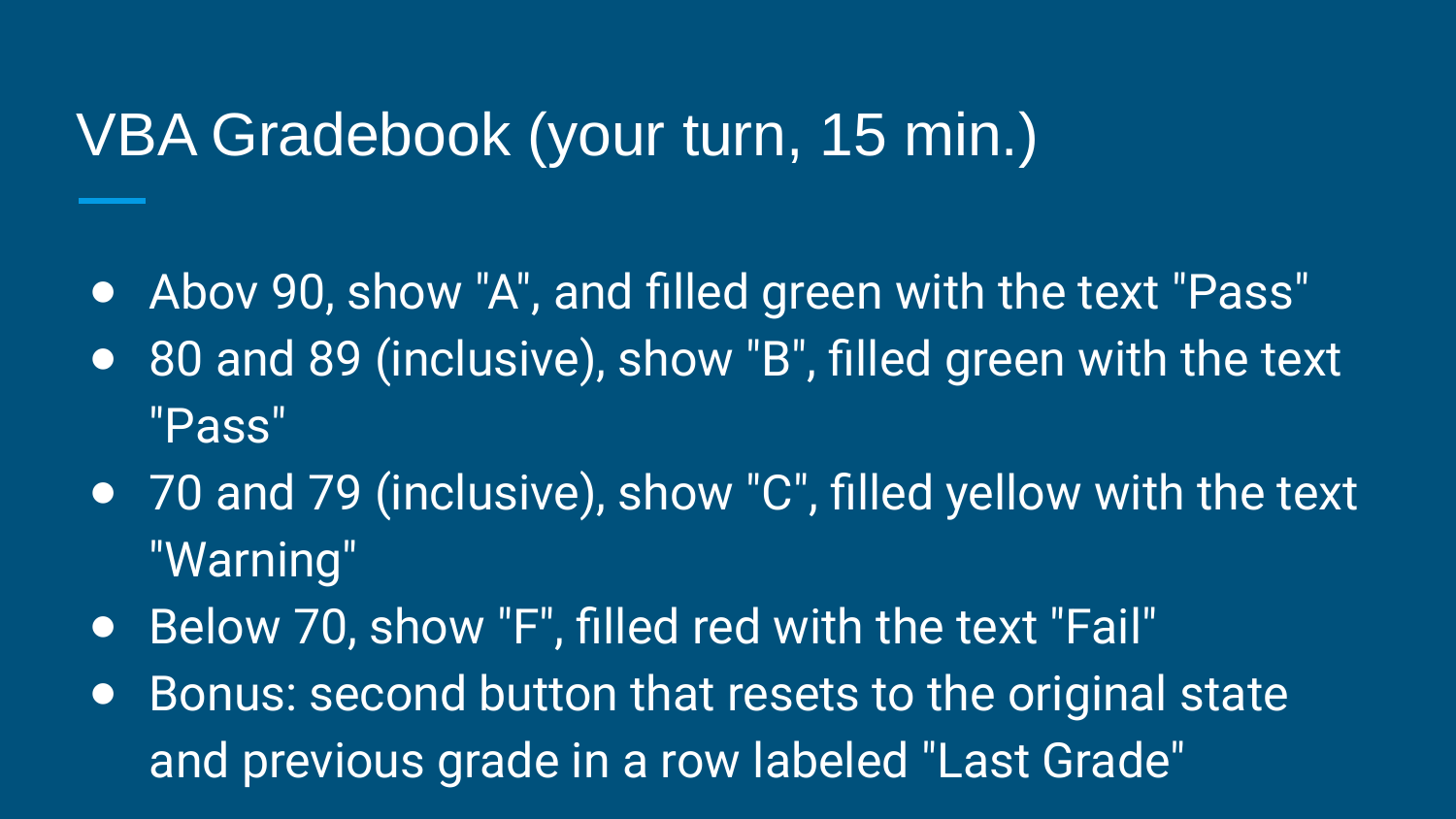

# VBA Gradebook (your turn, 15 min.)
Abov 90, show "A", and filled green with the text "Pass"
80 and 89 (inclusive), show "B", filled green with the text "Pass"
70 and 79 (inclusive), show "C", filled yellow with the text "Warning"
Below 70, show "F", filled red with the text "Fail"
Bonus: second button that resets to the original state and previous grade in a row labeled "Last Grade"